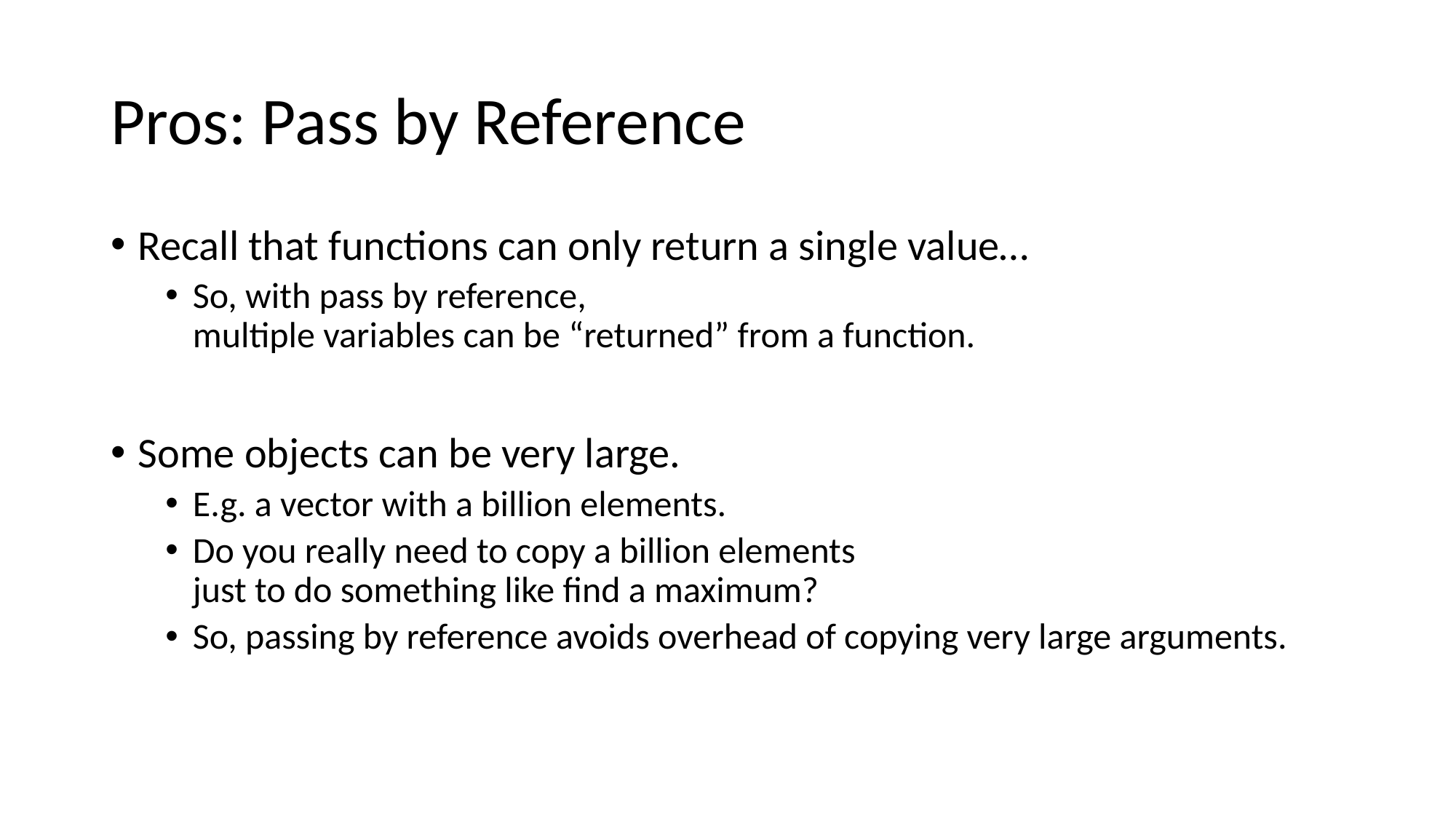

# Pros: Pass by Reference
Recall that functions can only return a single value…
So, with pass by reference,
multiple variables can be “returned” from a function.

Some objects can be very large.
E.g. a vector with a billion elements.
Do you really need to copy a billion elements
just to do something like find a maximum?
So, passing by reference avoids overhead of copying very large arguments.